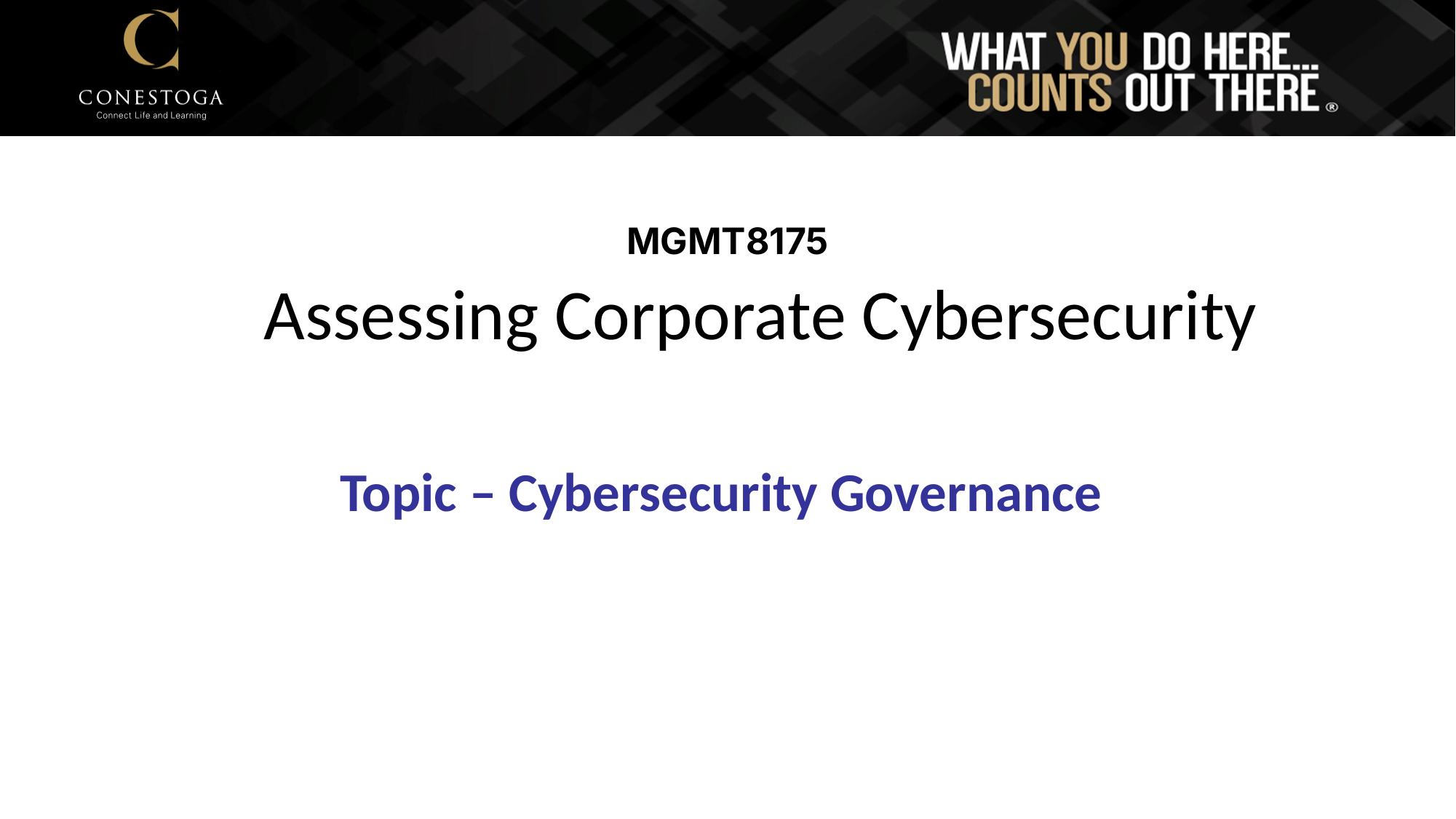

MGMT8175

# Assessing Corporate Cybersecurity
Topic – Cybersecurity Governance